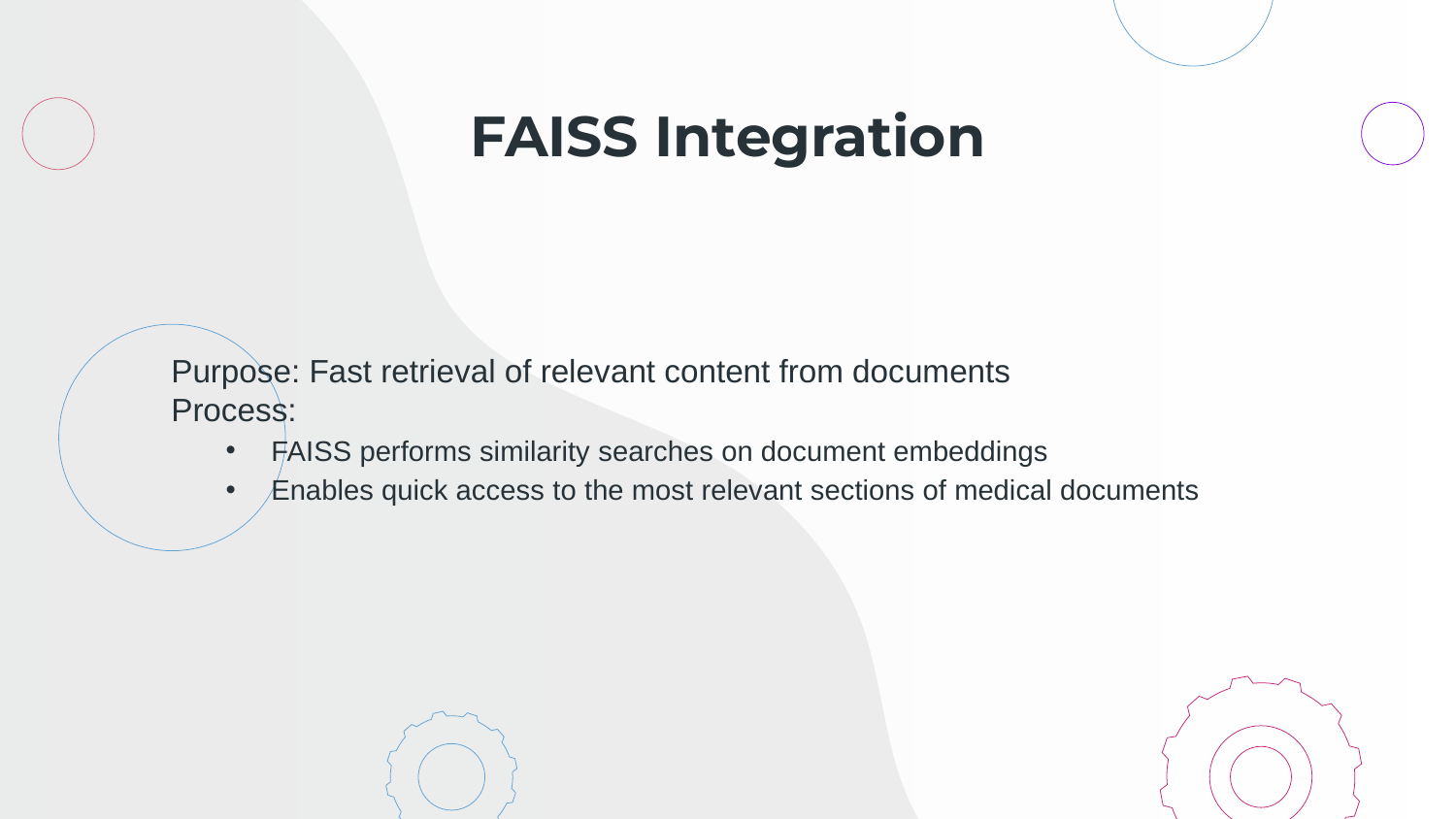

# FAISS Integration
Purpose: Fast retrieval of relevant content from documents
Process:
FAISS performs similarity searches on document embeddings
Enables quick access to the most relevant sections of medical documents